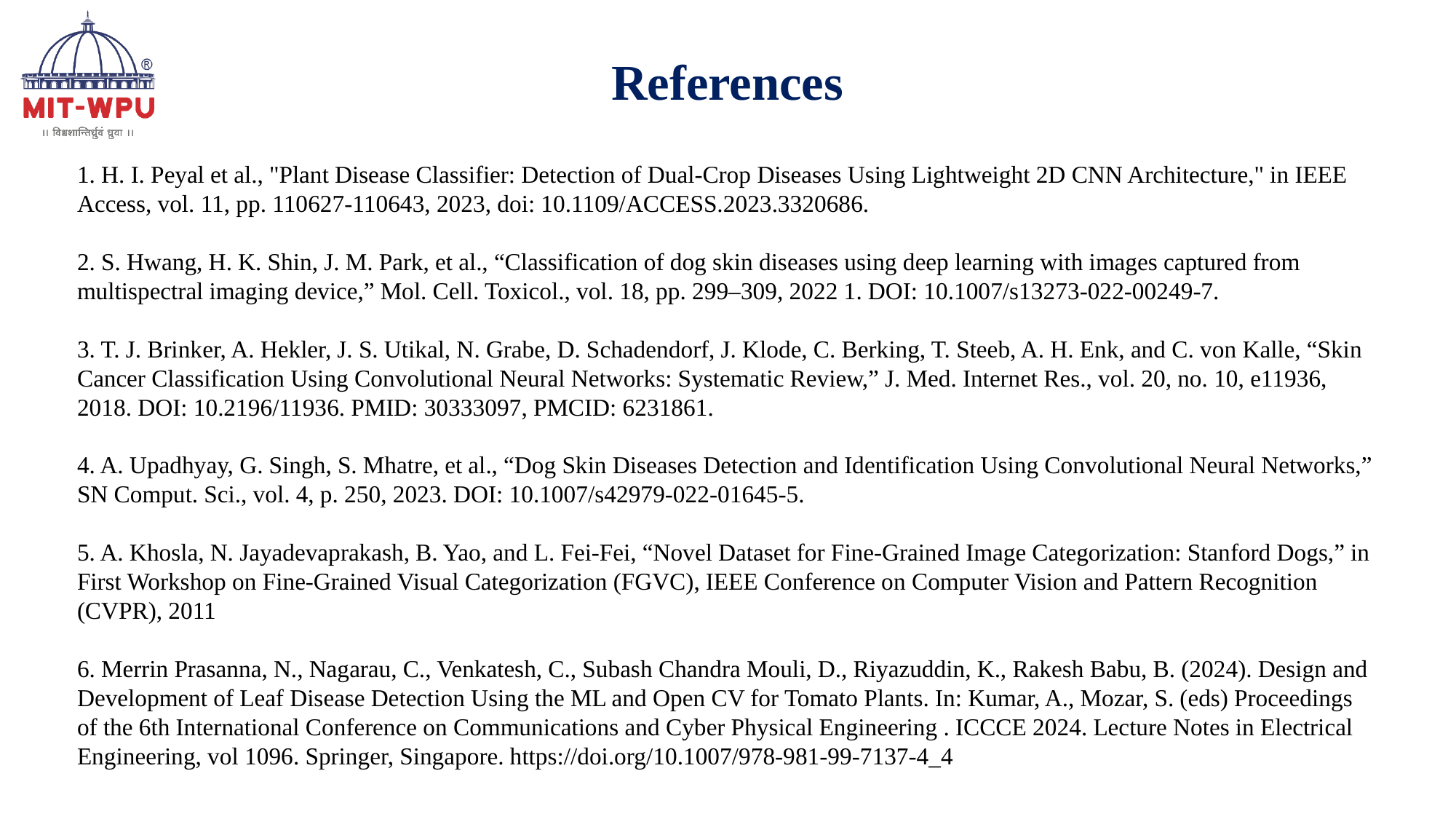

References
1. H. I. Peyal et al., "Plant Disease Classifier: Detection of Dual-Crop Diseases Using Lightweight 2D CNN Architecture," in IEEE Access, vol. 11, pp. 110627-110643, 2023, doi: 10.1109/ACCESS.2023.3320686.

2. S. Hwang, H. K. Shin, J. M. Park, et al., “Classification of dog skin diseases using deep learning with images captured from multispectral imaging device,” Mol. Cell. Toxicol., vol. 18, pp. 299–309, 2022 1. DOI: 10.1007/s13273-022-00249-7.

3. T. J. Brinker, A. Hekler, J. S. Utikal, N. Grabe, D. Schadendorf, J. Klode, C. Berking, T. Steeb, A. H. Enk, and C. von Kalle, “Skin Cancer Classification Using Convolutional Neural Networks: Systematic Review,” J. Med. Internet Res., vol. 20, no. 10, e11936, 2018. DOI: 10.2196/11936. PMID: 30333097, PMCID: 6231861.

4. A. Upadhyay, G. Singh, S. Mhatre, et al., “Dog Skin Diseases Detection and Identification Using Convolutional Neural Networks,” SN Comput. Sci., vol. 4, p. 250, 2023. DOI: 10.1007/s42979-022-01645-5.

5. A. Khosla, N. Jayadevaprakash, B. Yao, and L. Fei-Fei, “Novel Dataset for Fine-Grained Image Categorization: Stanford Dogs,” in First Workshop on Fine-Grained Visual Categorization (FGVC), IEEE Conference on Computer Vision and Pattern Recognition (CVPR), 2011

6. Merrin Prasanna, N., Nagarau, C., Venkatesh, C., Subash Chandra Mouli, D., Riyazuddin, K., Rakesh Babu, B. (2024). Design and Development of Leaf Disease Detection Using the ML and Open CV for Tomato Plants. In: Kumar, A., Mozar, S. (eds) Proceedings of the 6th International Conference on Communications and Cyber Physical Engineering . ICCCE 2024. Lecture Notes in Electrical Engineering, vol 1096. Springer, Singapore. https://doi.org/10.1007/978-981-99-7137-4_4